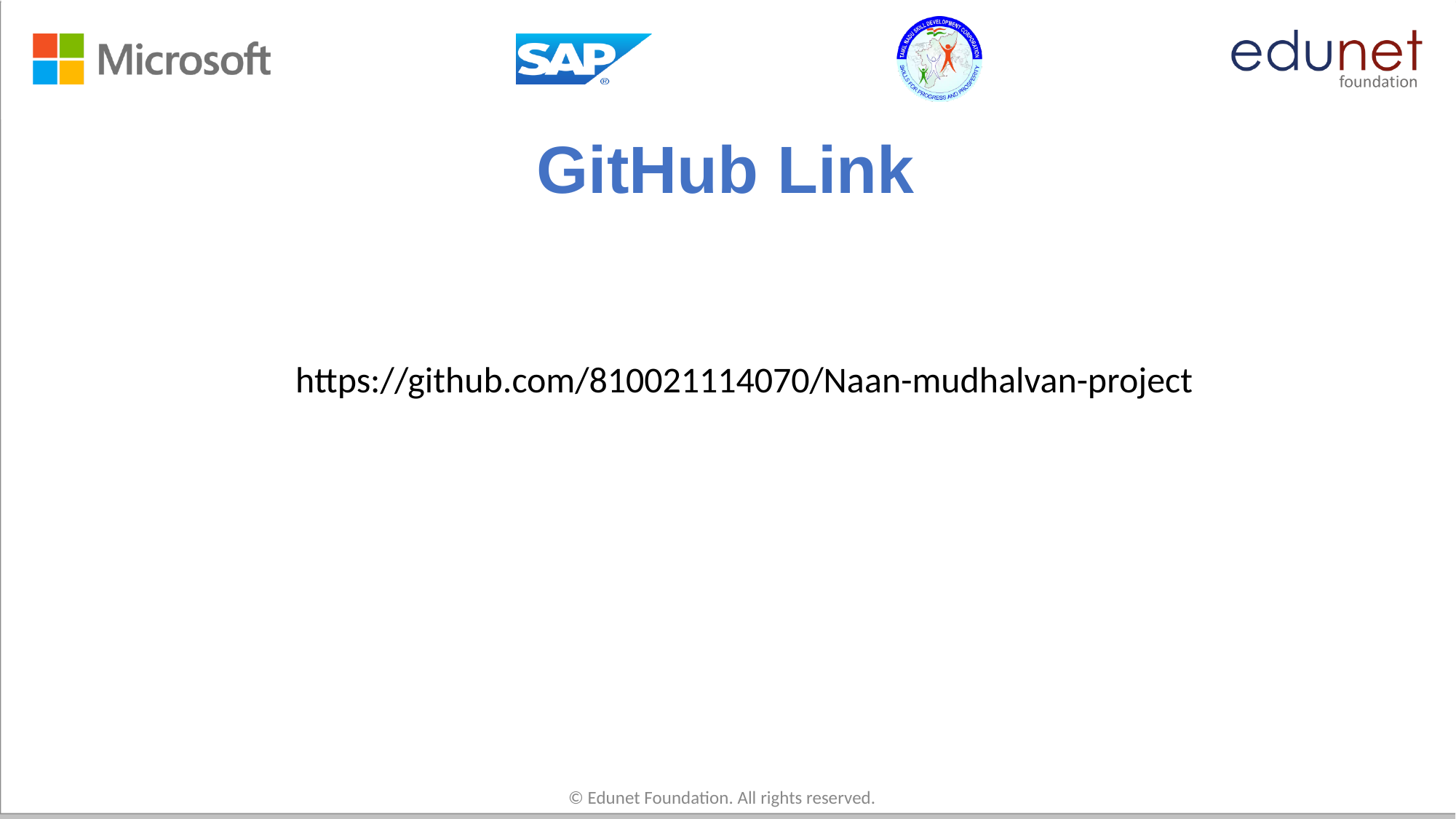

# GitHub Link
https://github.com/810021114070/Naan-mudhalvan-project
© Edunet Foundation. All rights reserved.